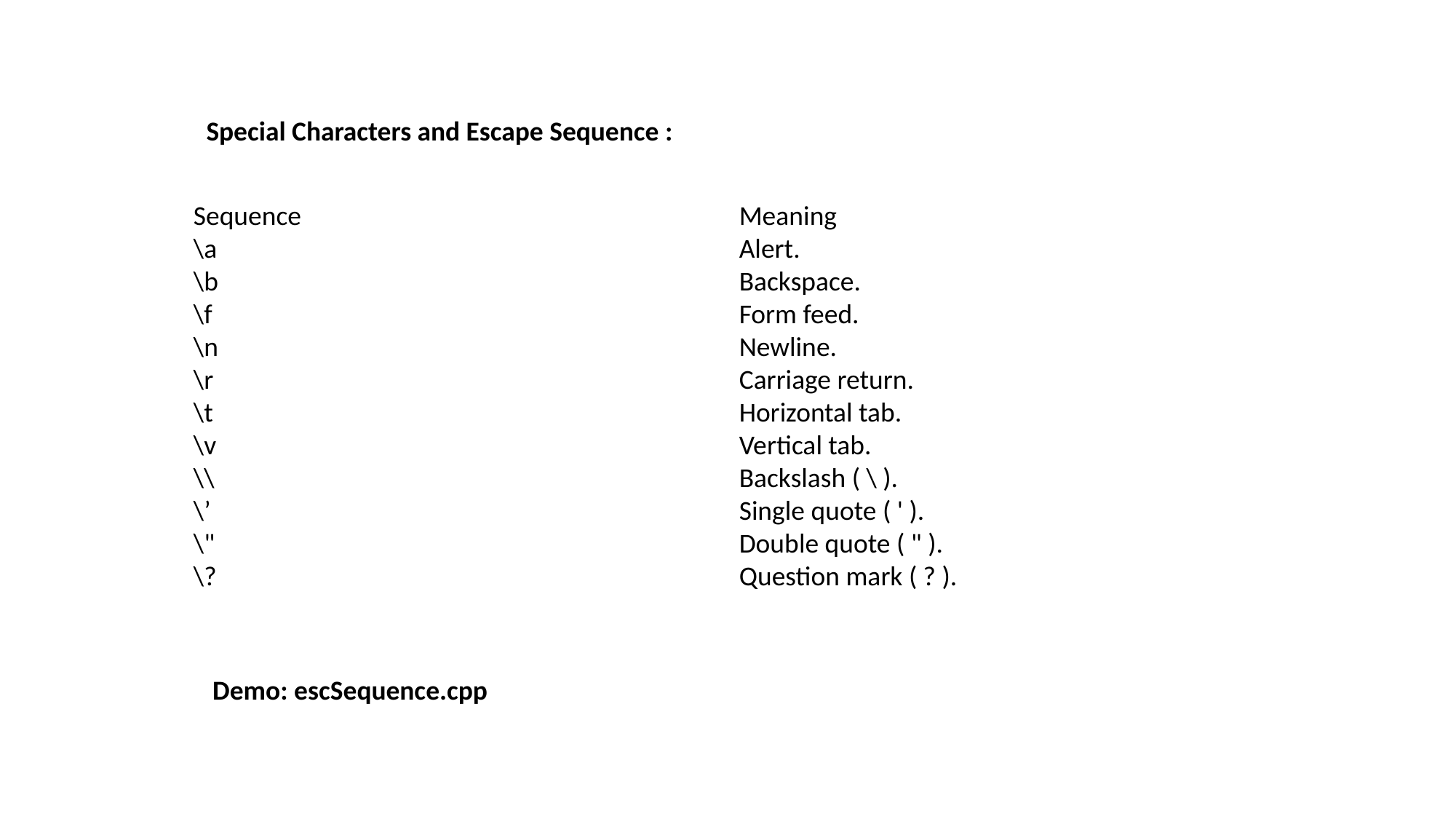

Special Characters and Escape Sequence :
Sequence 				Meaning
\a 					Alert.
\b 					Backspace.
\f 					Form feed.
\n 					Newline.
\r 					Carriage return.
\t 					Horizontal tab.
\v 					Vertical tab.
\\ 					Backslash ( \ ).
\’ 					Single quote ( ' ).
\" 					Double quote ( " ).
\? 					Question mark ( ? ).
Demo: escSequence.cpp